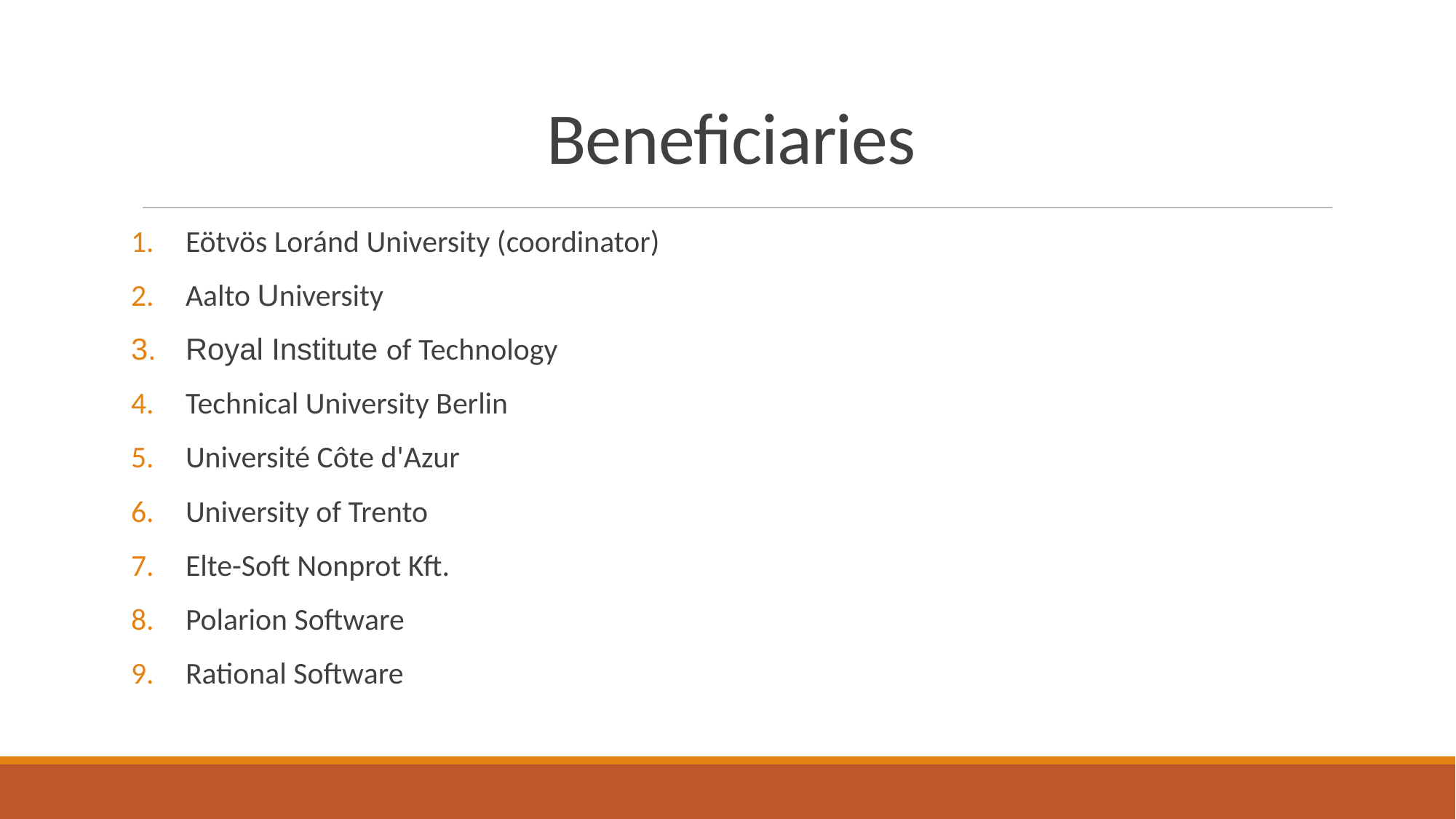

# Beneficiaries
Eötvös Loránd University (coordinator)
Aalto University
Royal Institute of Technology
Technical University Berlin
Université Côte d'Azur
University of Trento
Elte-Soft Nonprot Kft.
Polarion Software
Rational Software